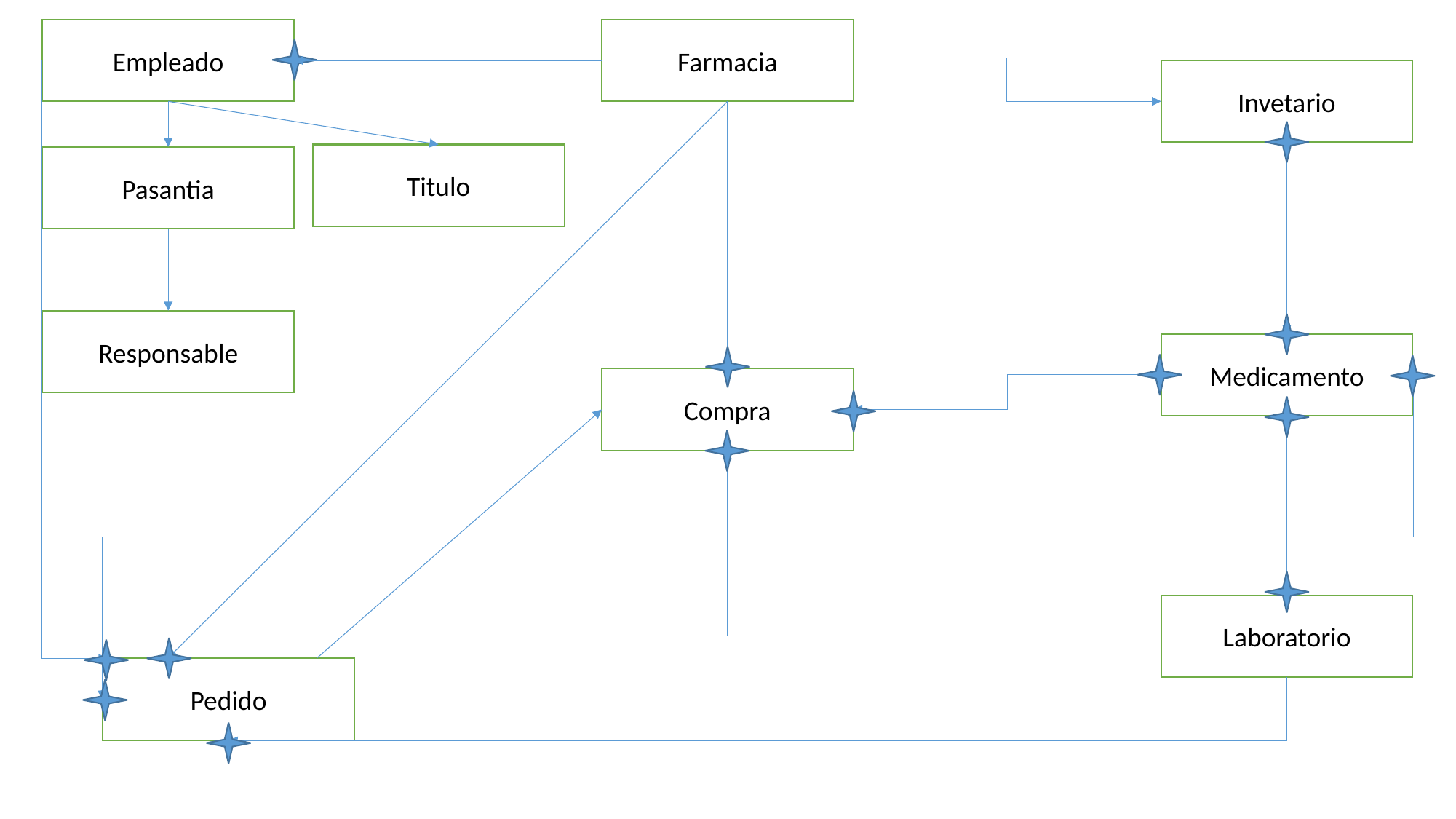

Empleado
Farmacia

Invetario

Titulo
Pasantia
Responsable

Medicamento

Compra

Laboratorio

Pedido